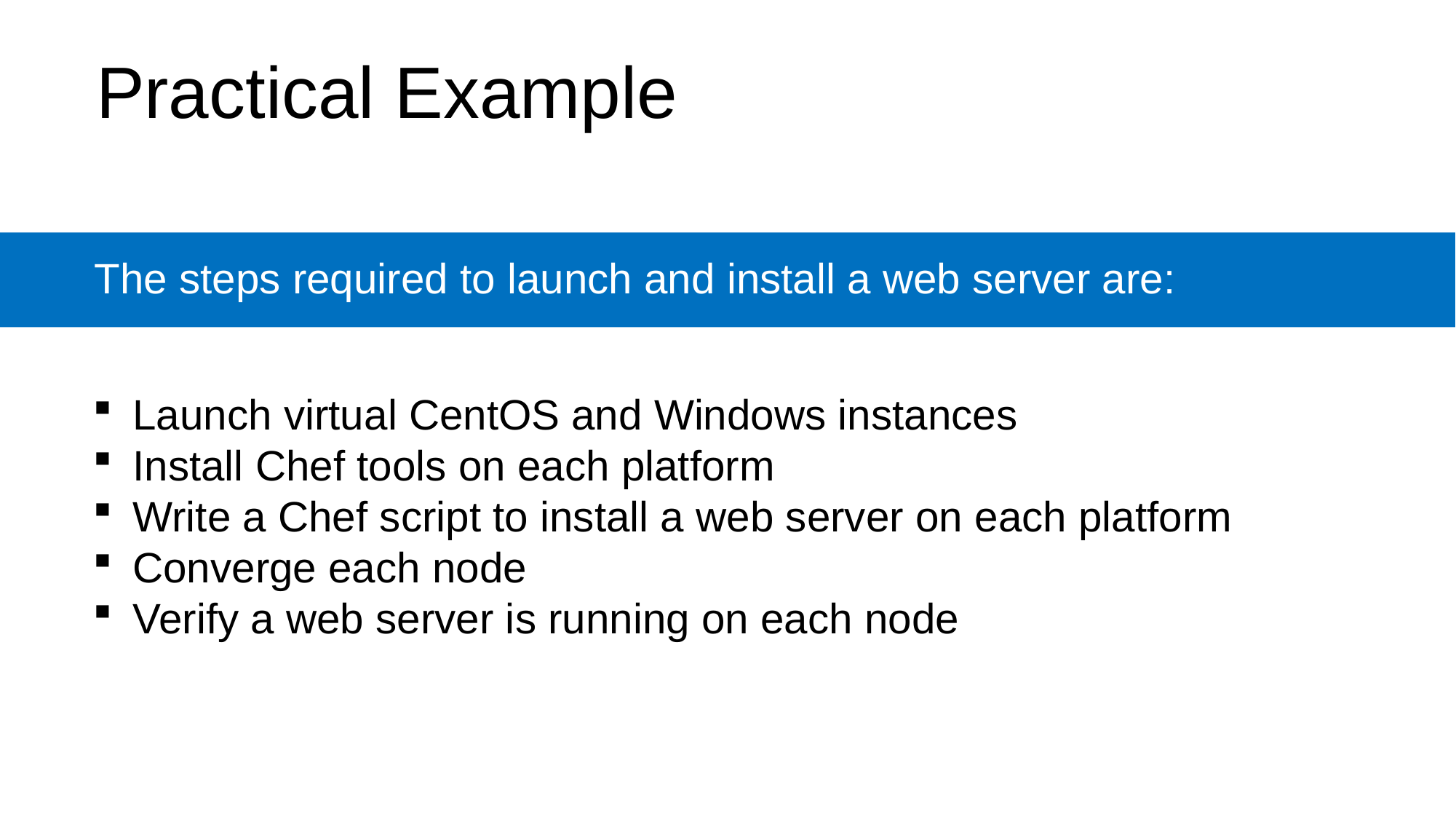

# Practical Example

The steps required to launch and install a web server are:
Launch virtual CentOS and Windows instances
Install Chef tools on each platform
Write a Chef script to install a web server on each platform
Converge each node
Verify a web server is running on each node